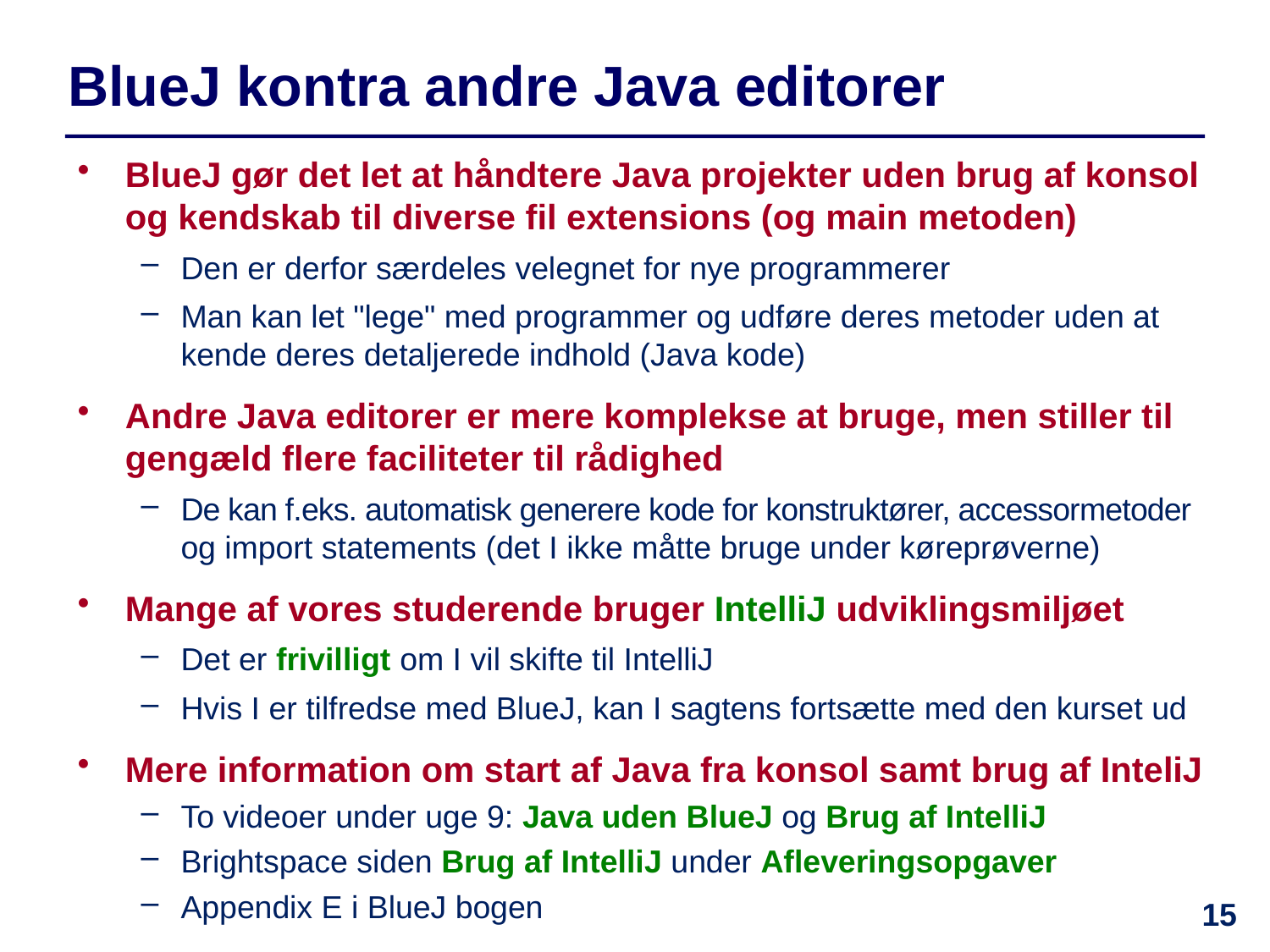

# BlueJ kontra andre Java editorer
BlueJ gør det let at håndtere Java projekter uden brug af konsol og kendskab til diverse fil extensions (og main metoden)
Den er derfor særdeles velegnet for nye programmerer
Man kan let "lege" med programmer og udføre deres metoder uden at kende deres detaljerede indhold (Java kode)
Andre Java editorer er mere komplekse at bruge, men stiller til gengæld flere faciliteter til rådighed
De kan f.eks. automatisk generere kode for konstruktører, accessormetoder og import statements (det I ikke måtte bruge under køreprøverne)
Mange af vores studerende bruger IntelliJ udviklingsmiljøet
Det er frivilligt om I vil skifte til IntelliJ
Hvis I er tilfredse med BlueJ, kan I sagtens fortsætte med den kurset ud
Mere information om start af Java fra konsol samt brug af InteliJ
To videoer under uge 9: Java uden BlueJ og Brug af IntelliJ
Brightspace siden Brug af IntelliJ under Afleveringsopgaver
Appendix E i BlueJ bogen

15